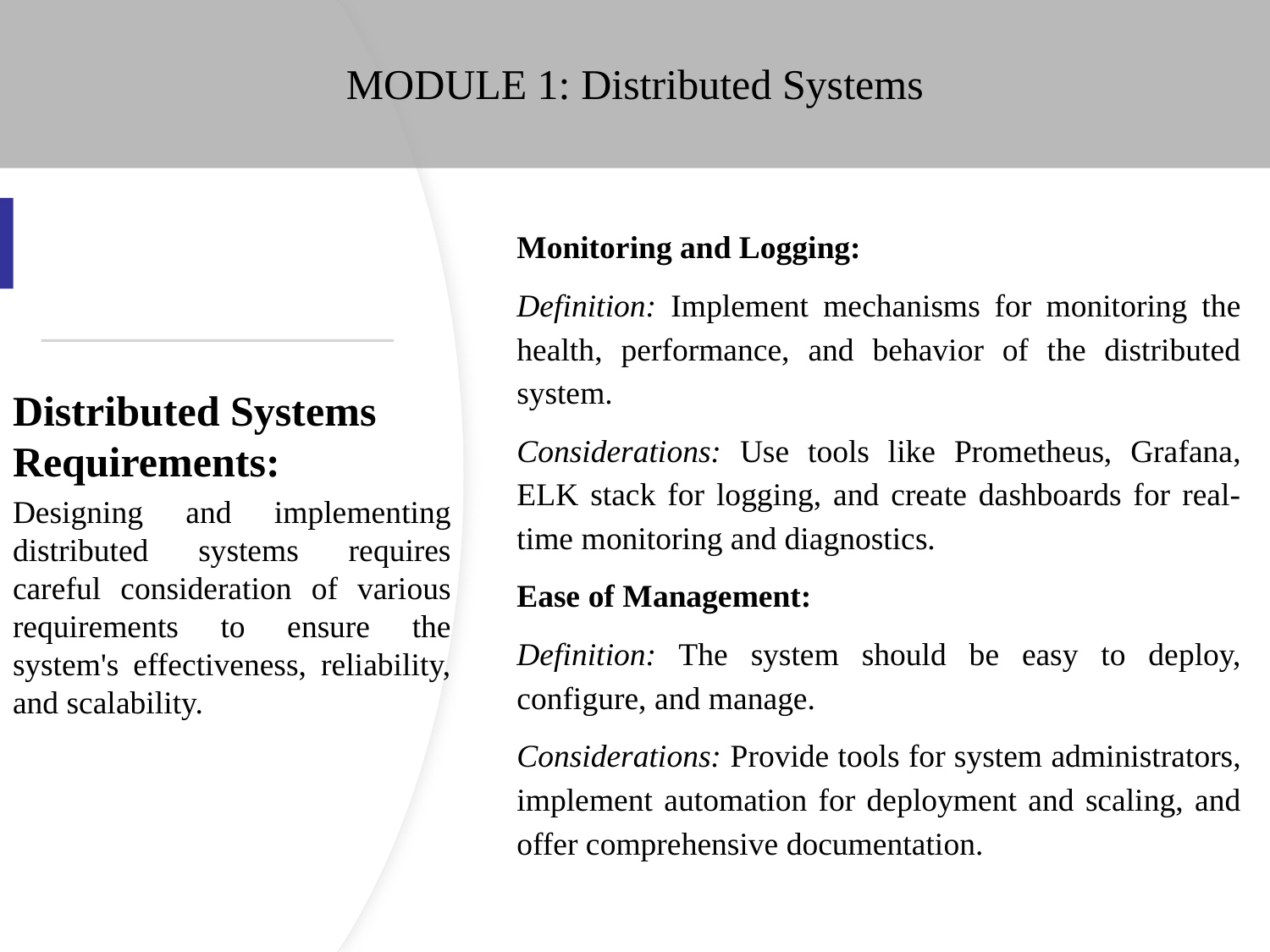

# MODULE 1: Distributed Systems

Monitoring and Logging:
Definition: Implement mechanisms for monitoring the health, performance, and behavior of the distributed system.
Considerations: Use tools like Prometheus, Grafana, ELK stack for logging, and create dashboards for real-time monitoring and diagnostics.
Ease of Management:
Definition: The system should be easy to deploy, configure, and manage.
Considerations: Provide tools for system administrators, implement automation for deployment and scaling, and offer comprehensive documentation.

Distributed Systems Requirements:
Designing and implementing distributed systems requires careful consideration of various requirements to ensure the system's effectiveness, reliability, and scalability.